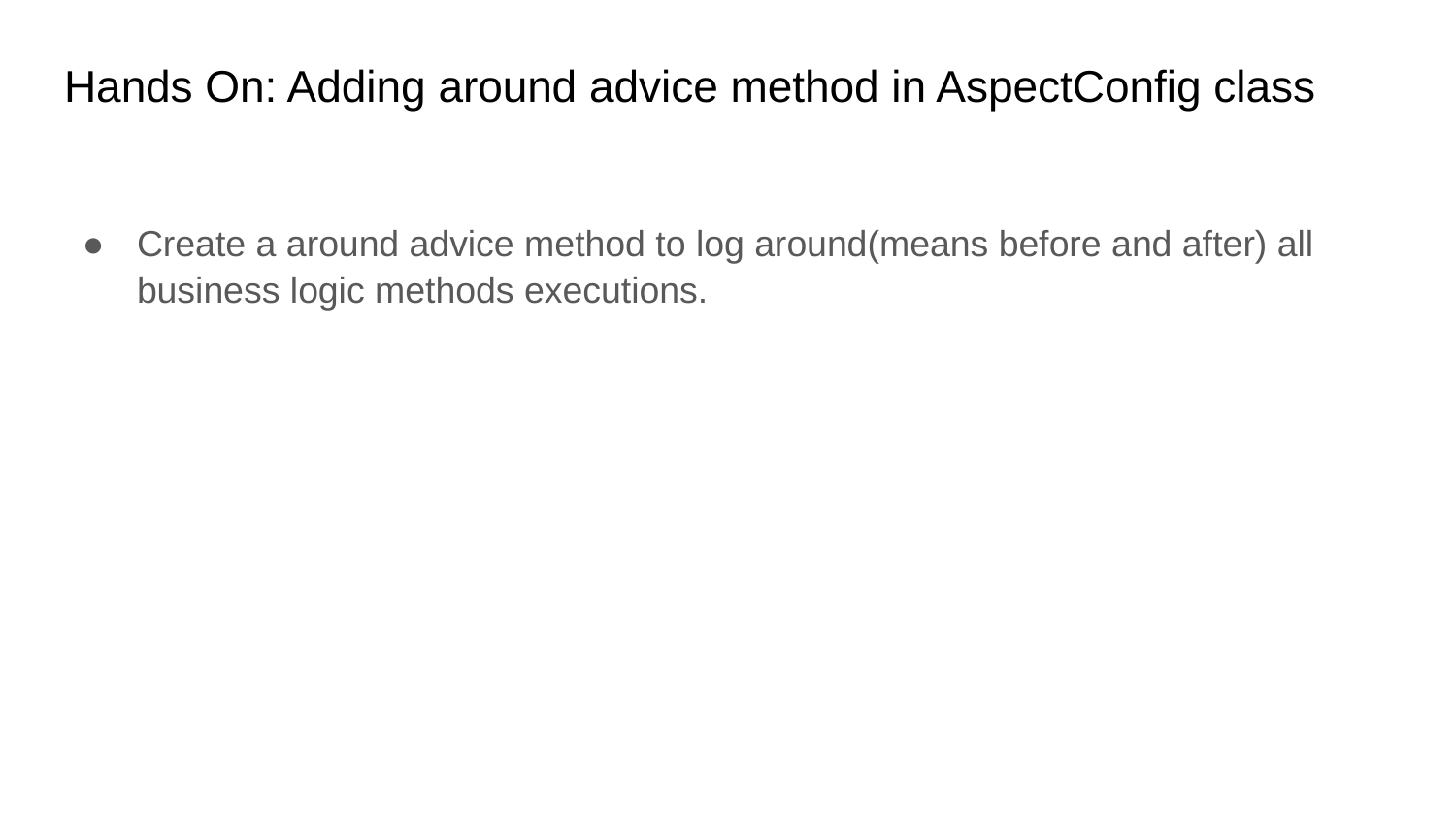

# Hands On: Adding around advice method in AspectConfig class
Create a around advice method to log around(means before and after) all business logic methods executions.